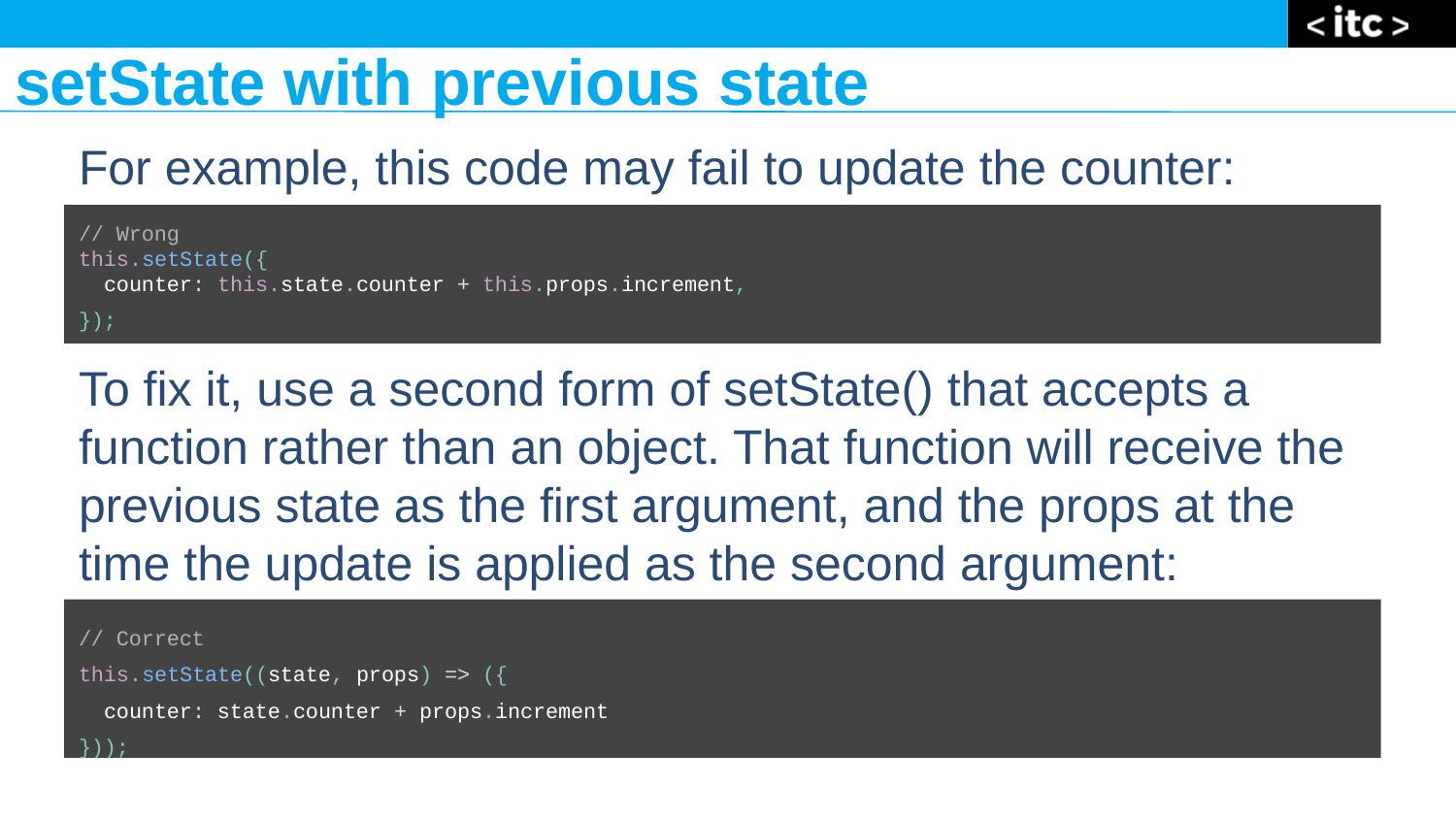

setState with previous state
For example, this code may fail to update the counter:

// Wrong
this.setState({
  counter: this.state.counter + this.props.increment,
});
To fix it, use a second form of setState() that accepts a function rather than an object. That function will receive the previous state as the first argument, and the props at the time the update is applied as the second argument:
// Correct
this.setState((state, props) => ({
  counter: state.counter + props.increment
}));